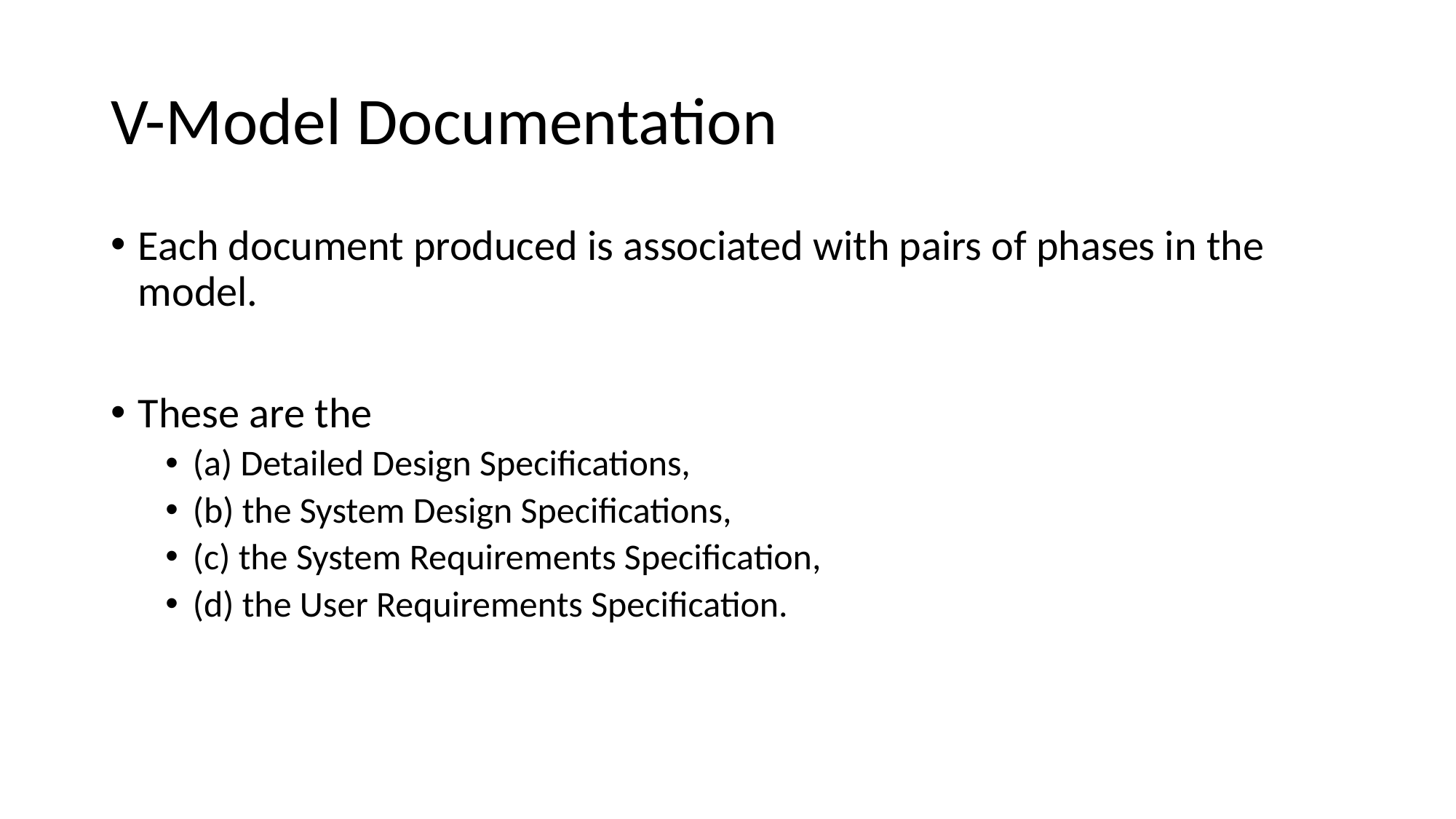

# V-Model Documentation
Each document produced is associated with pairs of phases in the model.

These are the
(a) Detailed Design Specifications,
(b) the System Design Specifications,
(c) the System Requirements Specification,
(d) the User Requirements Specification.